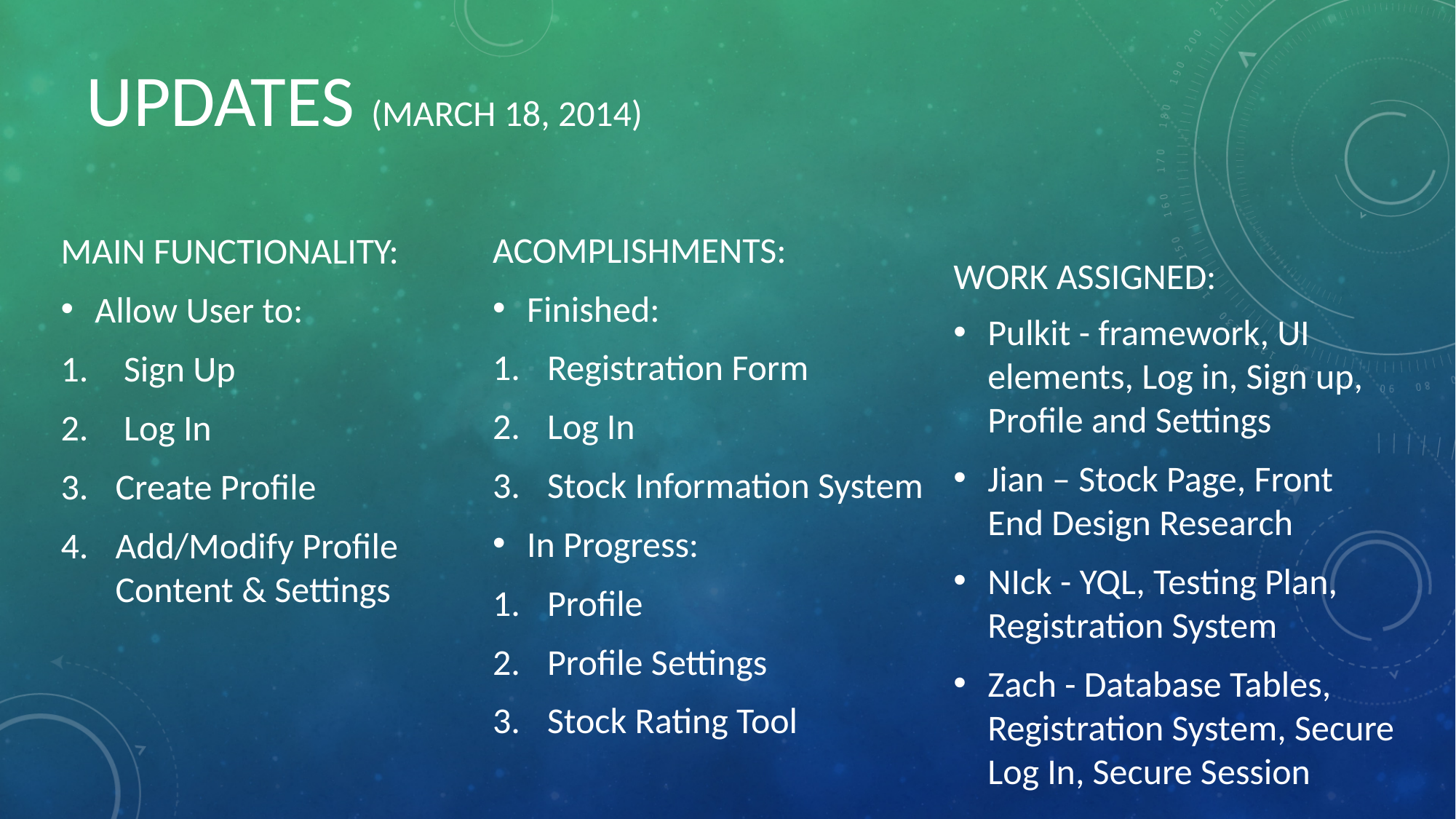

# Updates (March 18, 2014)
MAIN FUNCTIONALITY:
Allow User to:
 Sign Up
 Log In
Create Profile
Add/Modify Profile Content & Settings

WORK ASSIGNED:
Pulkit - framework, UI elements, Log in, Sign up, Profile and Settings
Jian – Stock Page, Front End Design Research
NIck - YQL, Testing Plan, Registration System
Zach - Database Tables, Registration System, Secure Log In, Secure Session

ACOMPLISHMENTS:
Finished:
Registration Form
Log In
Stock Information System
In Progress:
Profile
Profile Settings
Stock Rating Tool